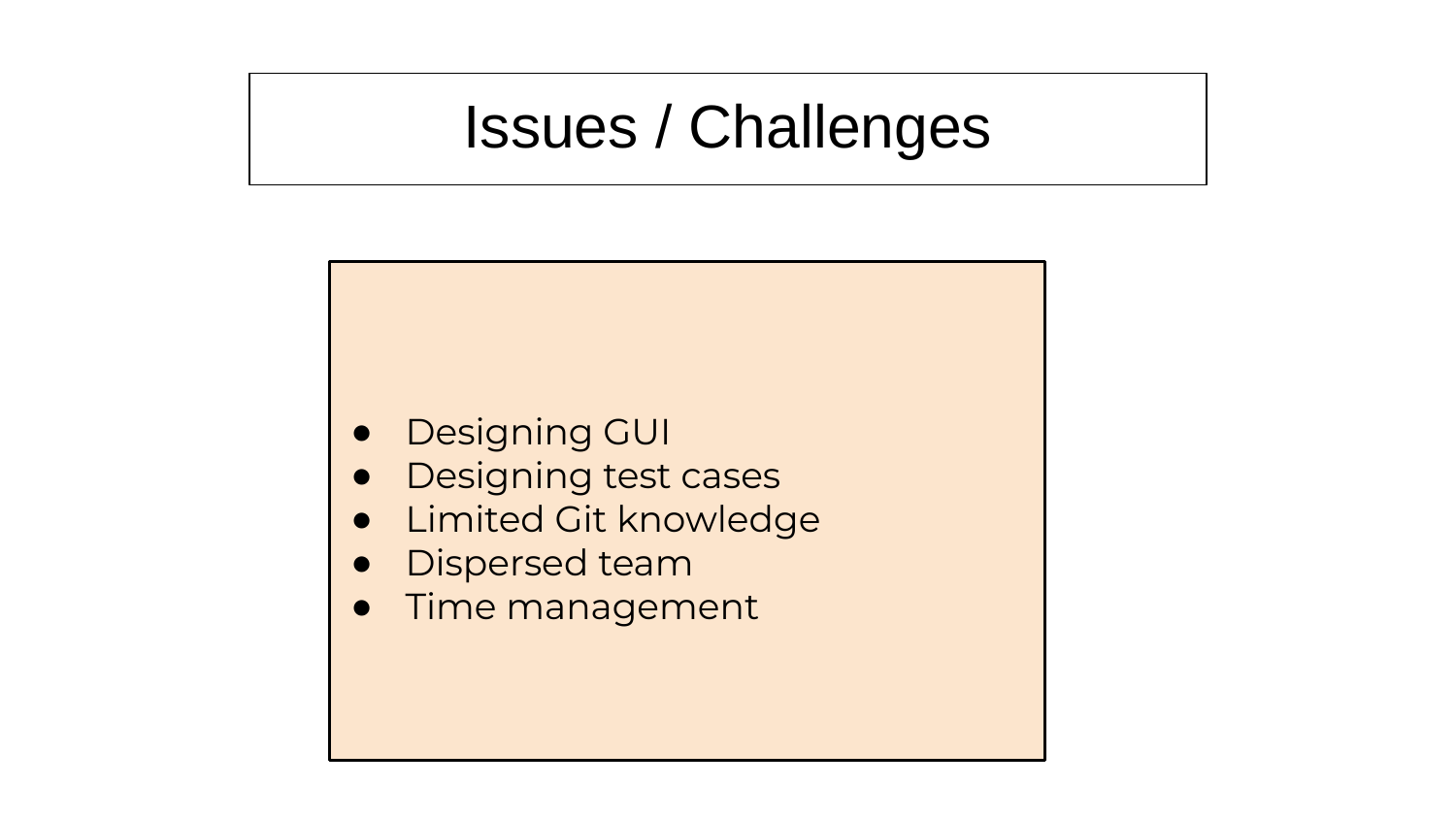

Issues / Challenges

Designing GUI
Designing test cases
Limited Git knowledge
Dispersed team
Time management